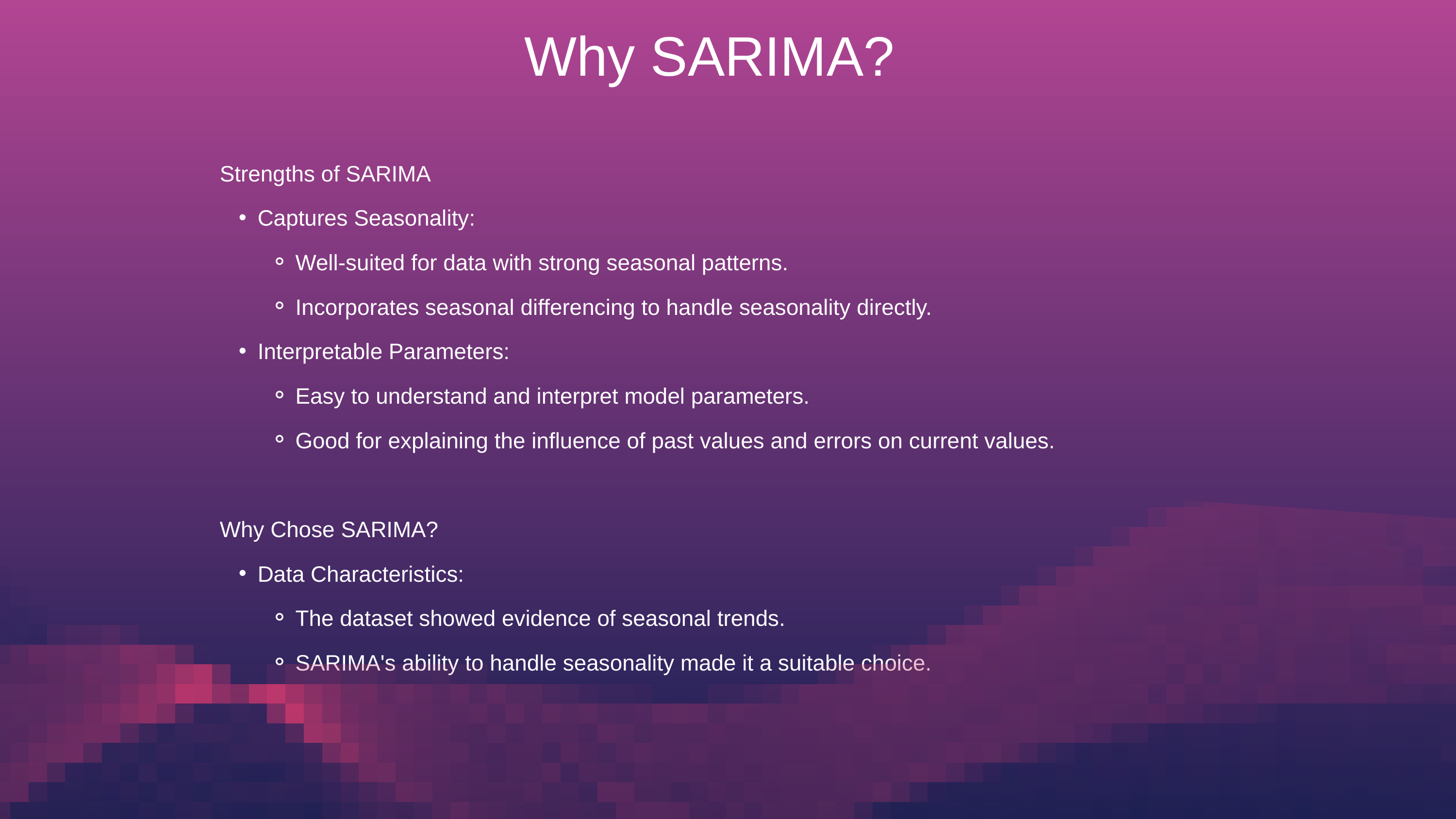

Why SARIMA?
Strengths of SARIMA
Captures Seasonality:
Well-suited for data with strong seasonal patterns.
Incorporates seasonal differencing to handle seasonality directly.
Interpretable Parameters:
Easy to understand and interpret model parameters.
Good for explaining the influence of past values and errors on current values.

Why Chose SARIMA?
Data Characteristics:
The dataset showed evidence of seasonal trends.
SARIMA's ability to handle seasonality made it a suitable choice.